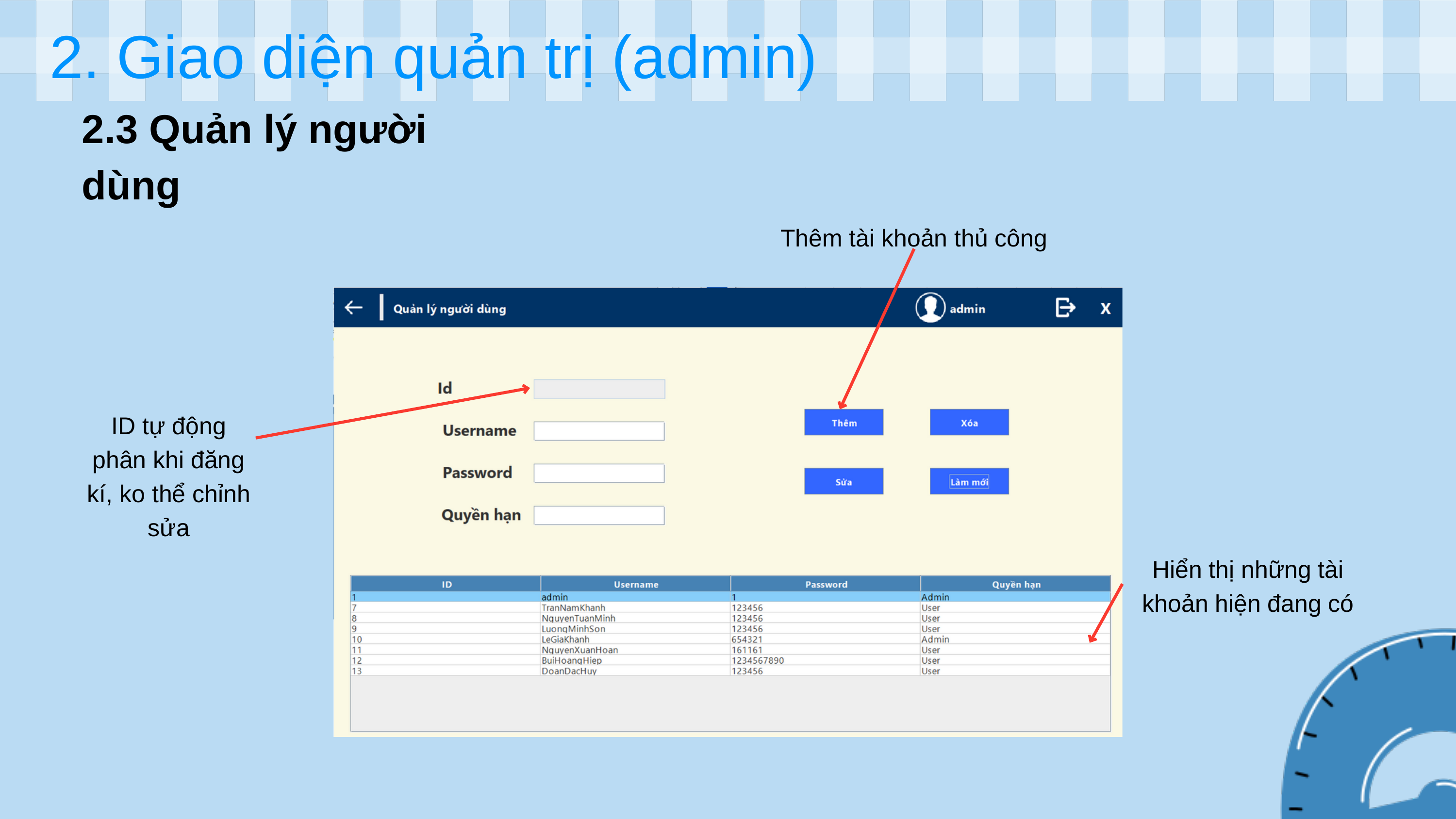

2. Giao diện quản trị (admin)
2.3 Quản lý người dùng
Thêm tài khoản thủ công

ID tự động phân khi đăng kí, ko thể chỉnh sửa
Hiển thị những tài khoản hiện đang có